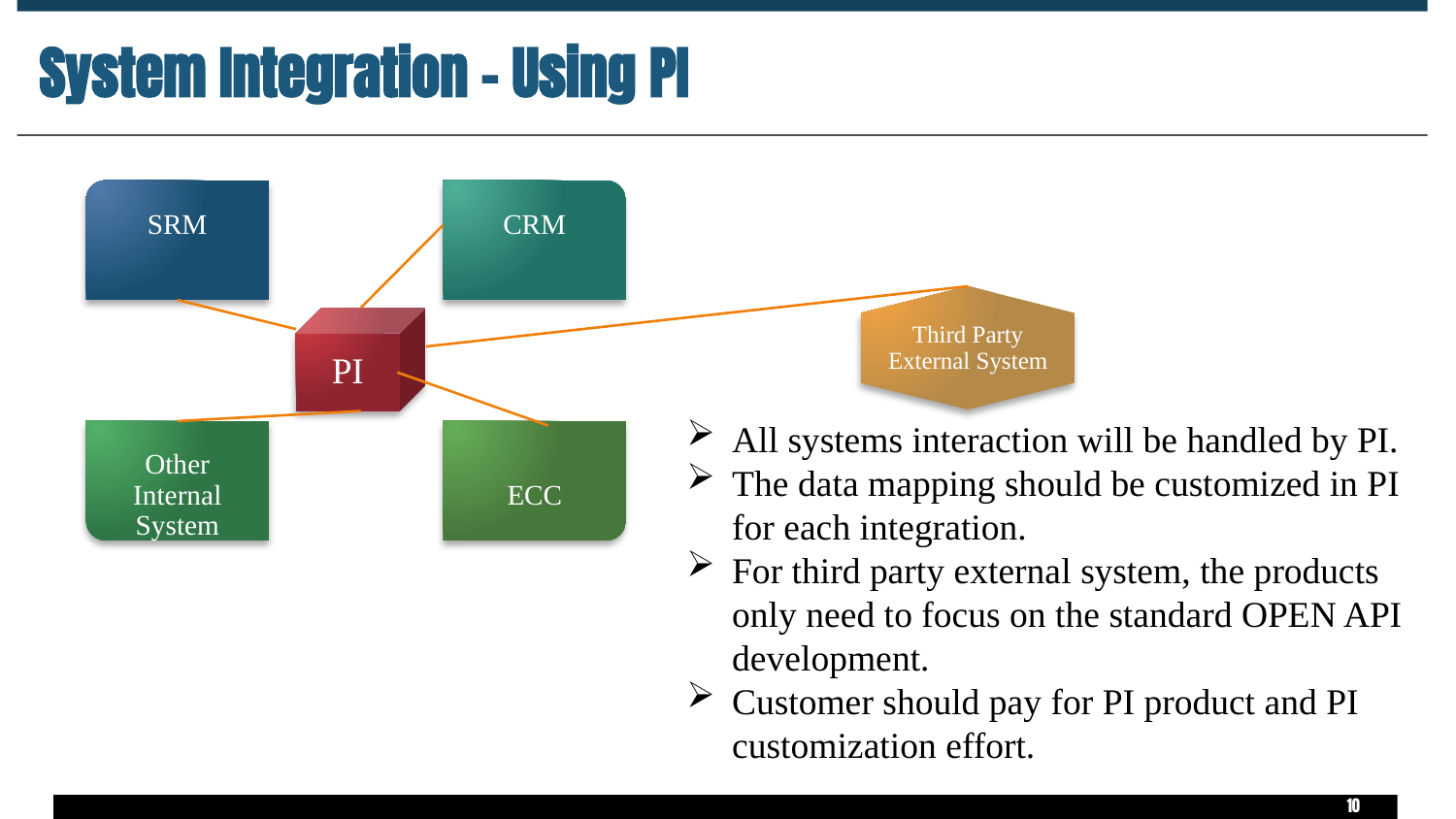

# System Integration – Using PI
SRM

CRM
Third Party External System
PI

Other Internal System

ECC
All systems interaction will be handled by PI.
The data mapping should be customized in PI for each integration.
For third party external system, the products only need to focus on the standard OPEN API development.
Customer should pay for PI product and PI customization effort.
10